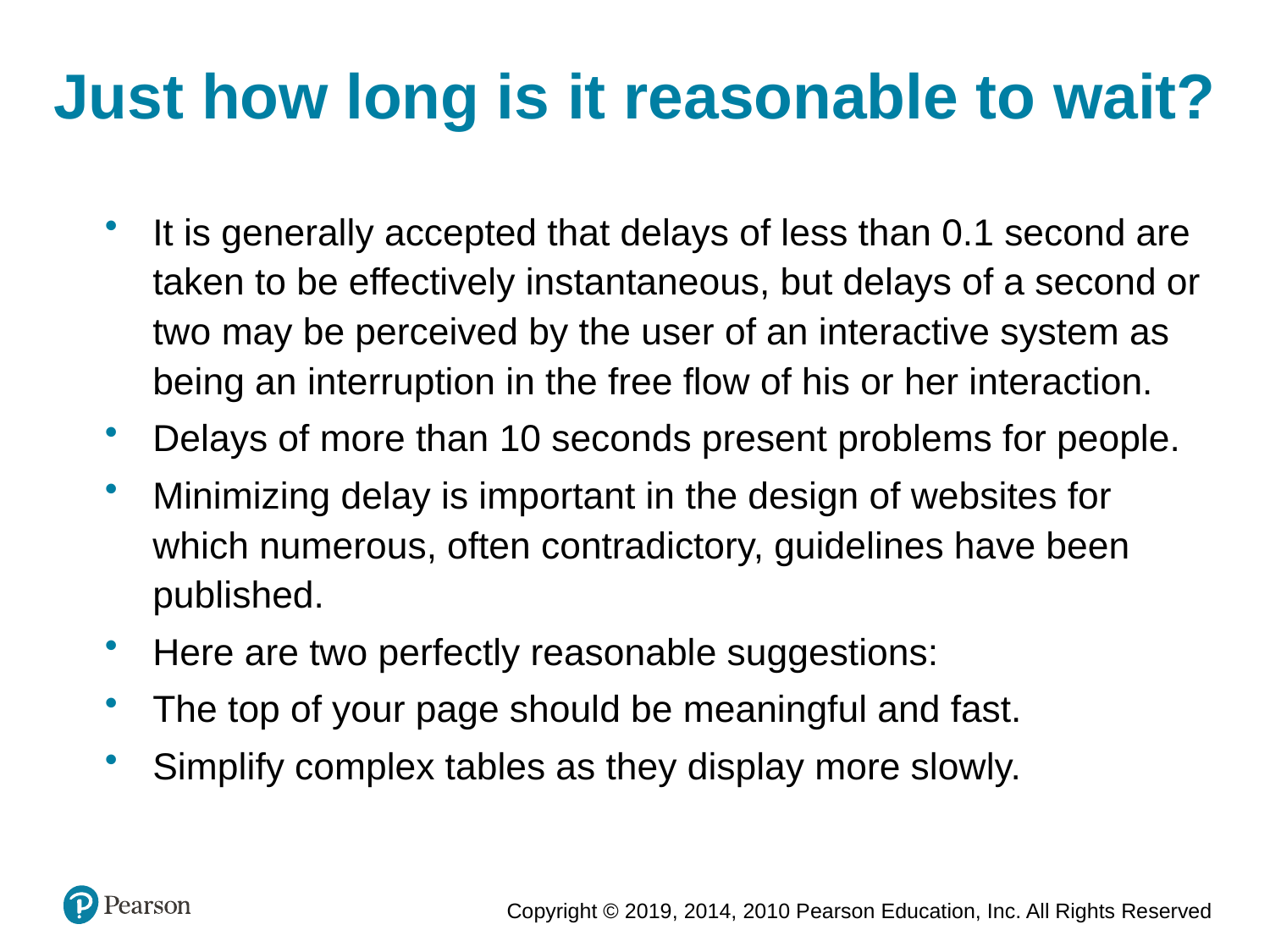

Just how long is it reasonable to wait?
It is generally accepted that delays of less than 0.1 second are taken to be effectively instantaneous, but delays of a second or two may be perceived by the user of an interactive system as being an interruption in the free flow of his or her interaction.
Delays of more than 10 seconds present problems for people.
Minimizing delay is important in the design of websites for which numerous, often contradictory, guidelines have been published.
Here are two perfectly reasonable suggestions:
The top of your page should be meaningful and fast.
Simplify complex tables as they display more slowly.